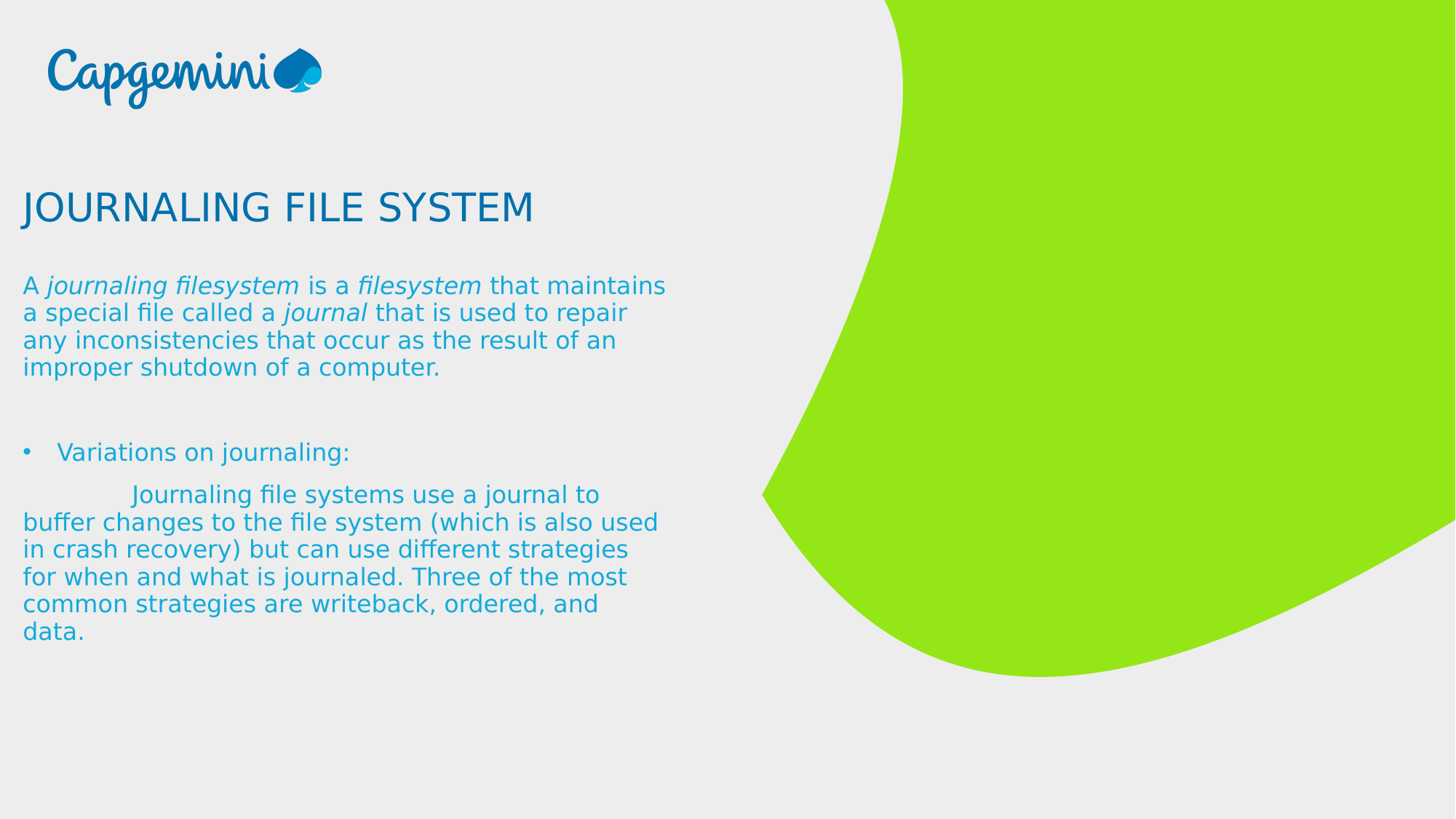

JOURNALING FILE SYSTEM
A journaling filesystem is a filesystem that maintains a special file called a journal that is used to repair any inconsistencies that occur as the result of an improper shutdown of a computer.

Variations on journaling:
	Journaling file systems use a journal to buffer changes to the file system (which is also used in crash recovery) but can use different strategies for when and what is journaled. Three of the most common strategies are writeback, ordered, and data.